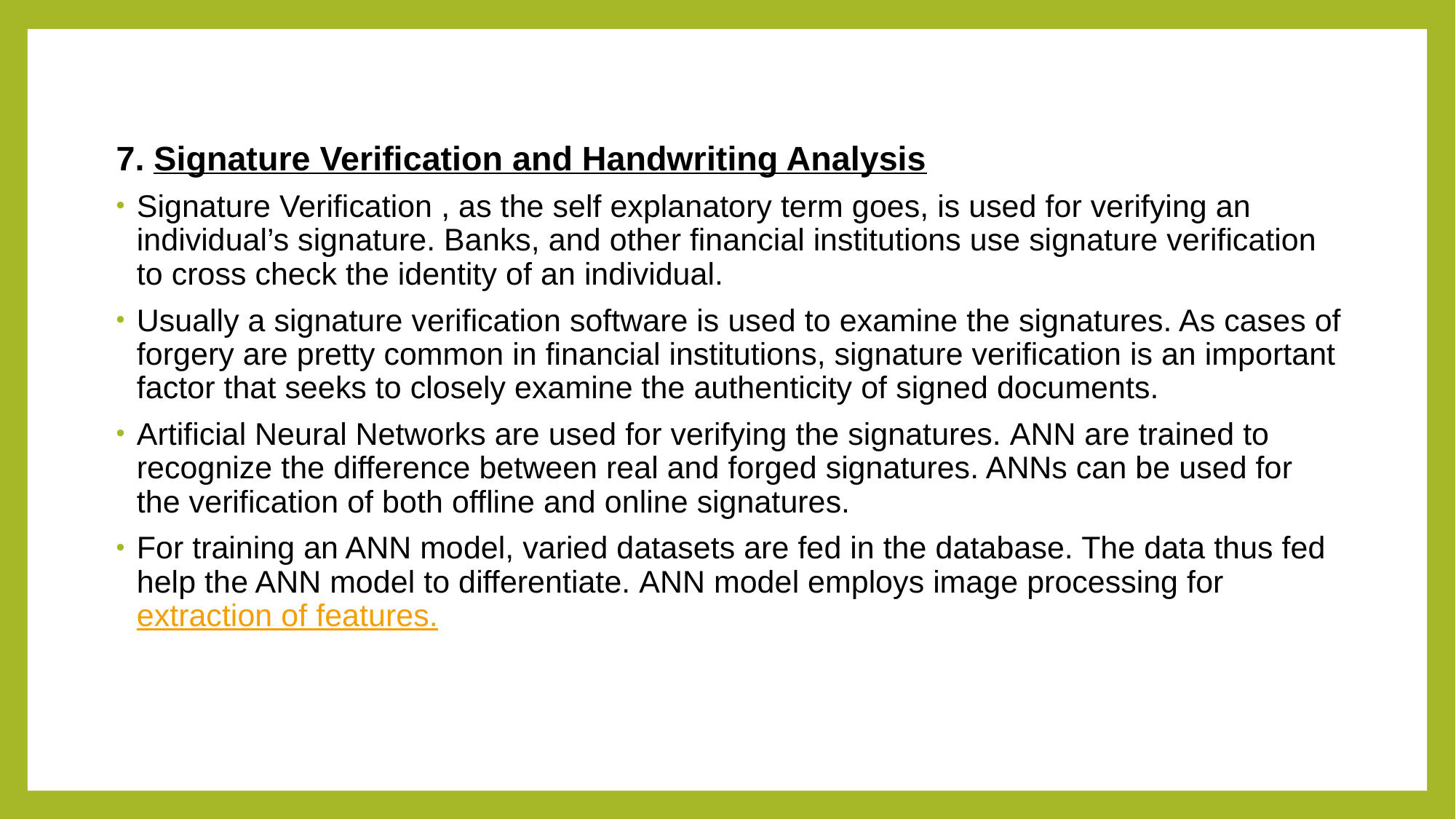

7. Signature Verification and Handwriting Analysis
Signature Verification , as the self explanatory term goes, is used for verifying an individual’s signature. Banks, and other financial institutions use signature verification to cross check the identity of an individual.
Usually a signature verification software is used to examine the signatures. As cases of forgery are pretty common in financial institutions, signature verification is an important factor that seeks to closely examine the authenticity of signed documents.
Artificial Neural Networks are used for verifying the signatures. ANN are trained to recognize the difference between real and forged signatures. ANNs can be used for the verification of both offline and online signatures.
For training an ANN model, varied datasets are fed in the database. The data thus fed help the ANN model to differentiate. ANN model employs image processing for extraction of features.